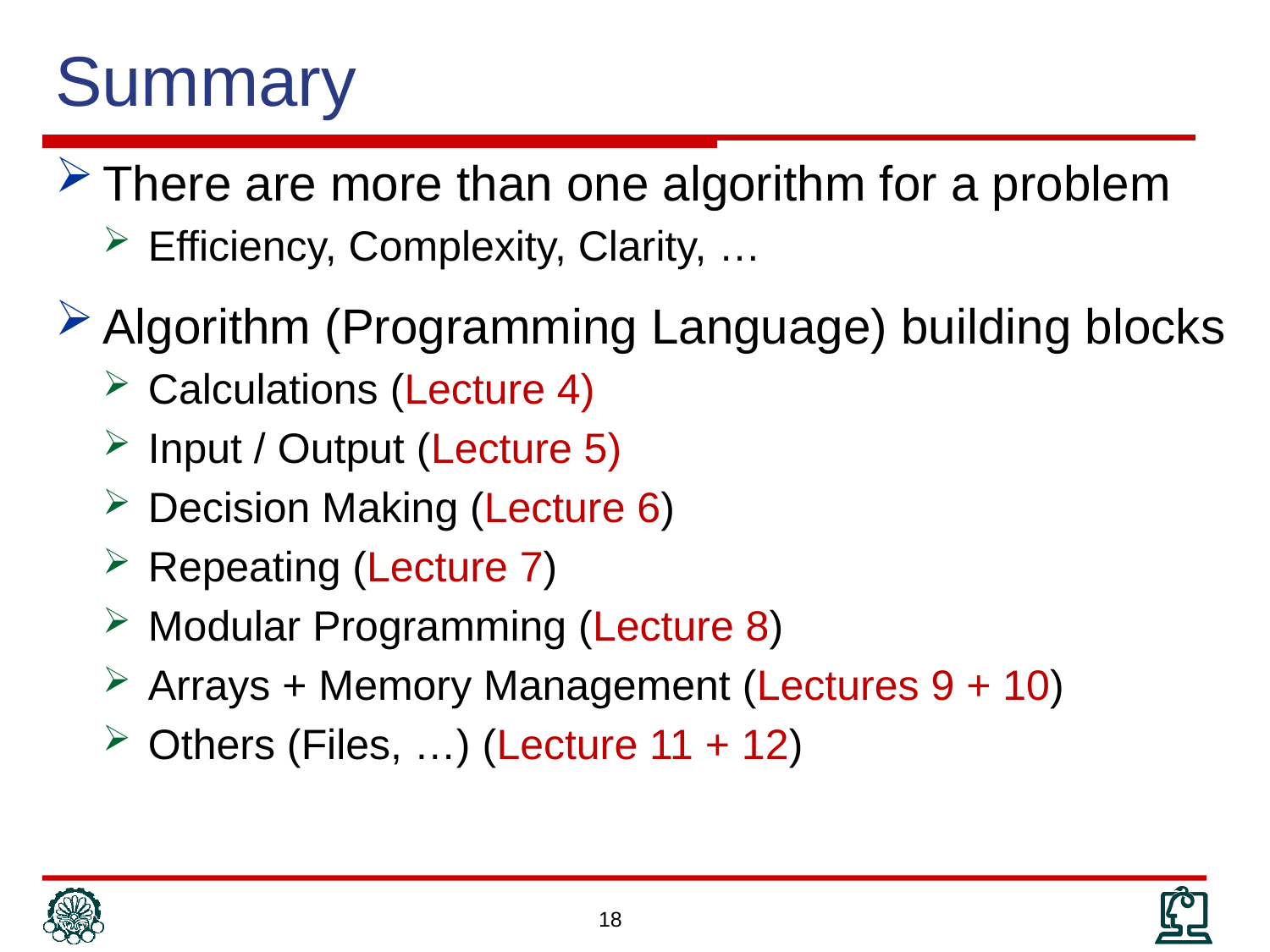

# Summary
There are more than one algorithm for a problem
Efficiency, Complexity, Clarity, …
Algorithm (Programming Language) building blocks
Calculations (Lecture 4)
Input / Output (Lecture 5)
Decision Making (Lecture 6)
Repeating (Lecture 7)
Modular Programming (Lecture 8)
Arrays + Memory Management (Lectures 9 + 10)
Others (Files, …) (Lecture 11 + 12)

18